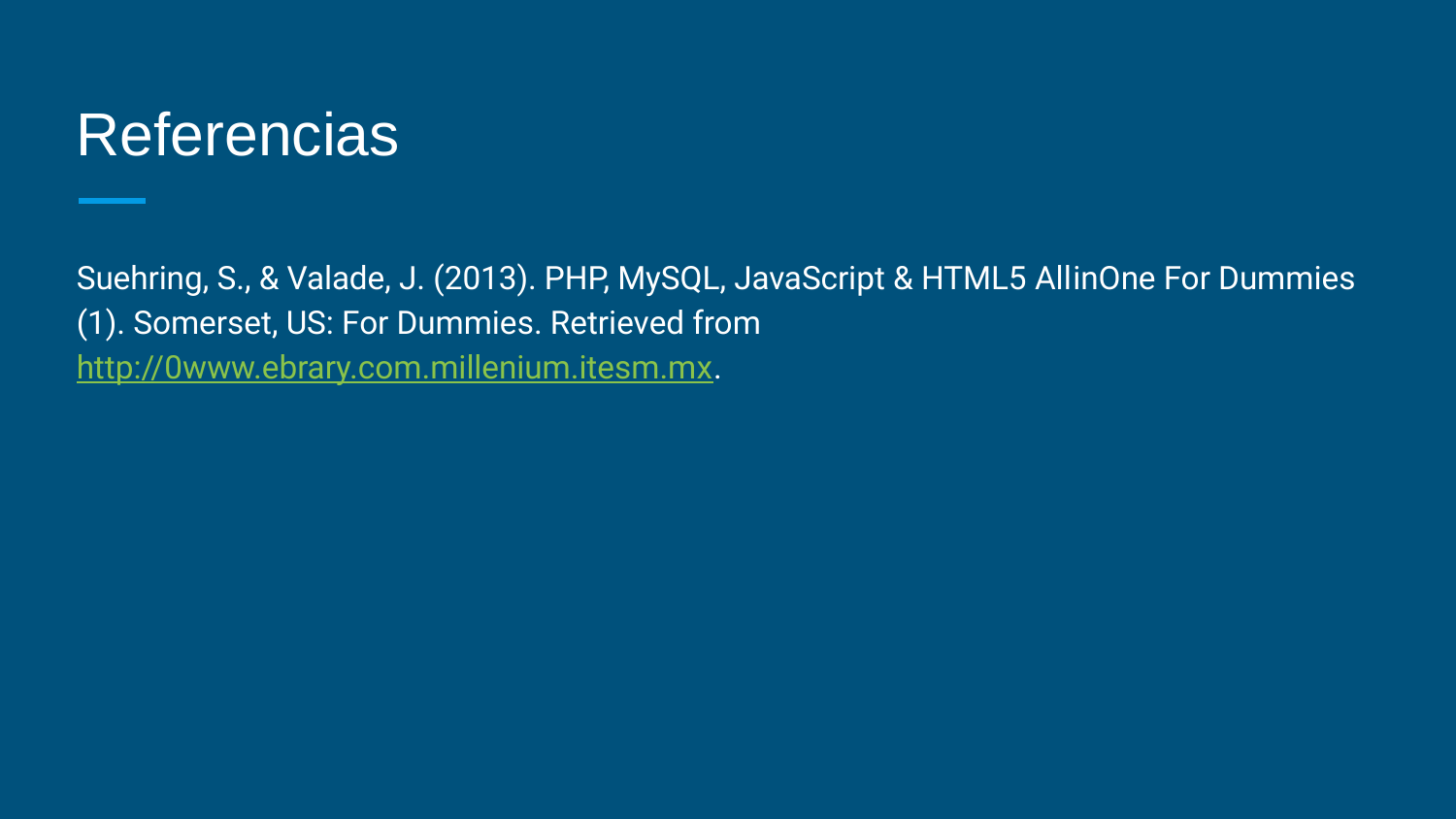

# Referencias
Suehring, S., & Valade, J. (2013). PHP, MySQL, JavaScript & HTML5 All­in­One For Dummies (1). Somerset, US: For Dummies. Retrieved from http://0­www.ebrary.com.millenium.itesm.mx.